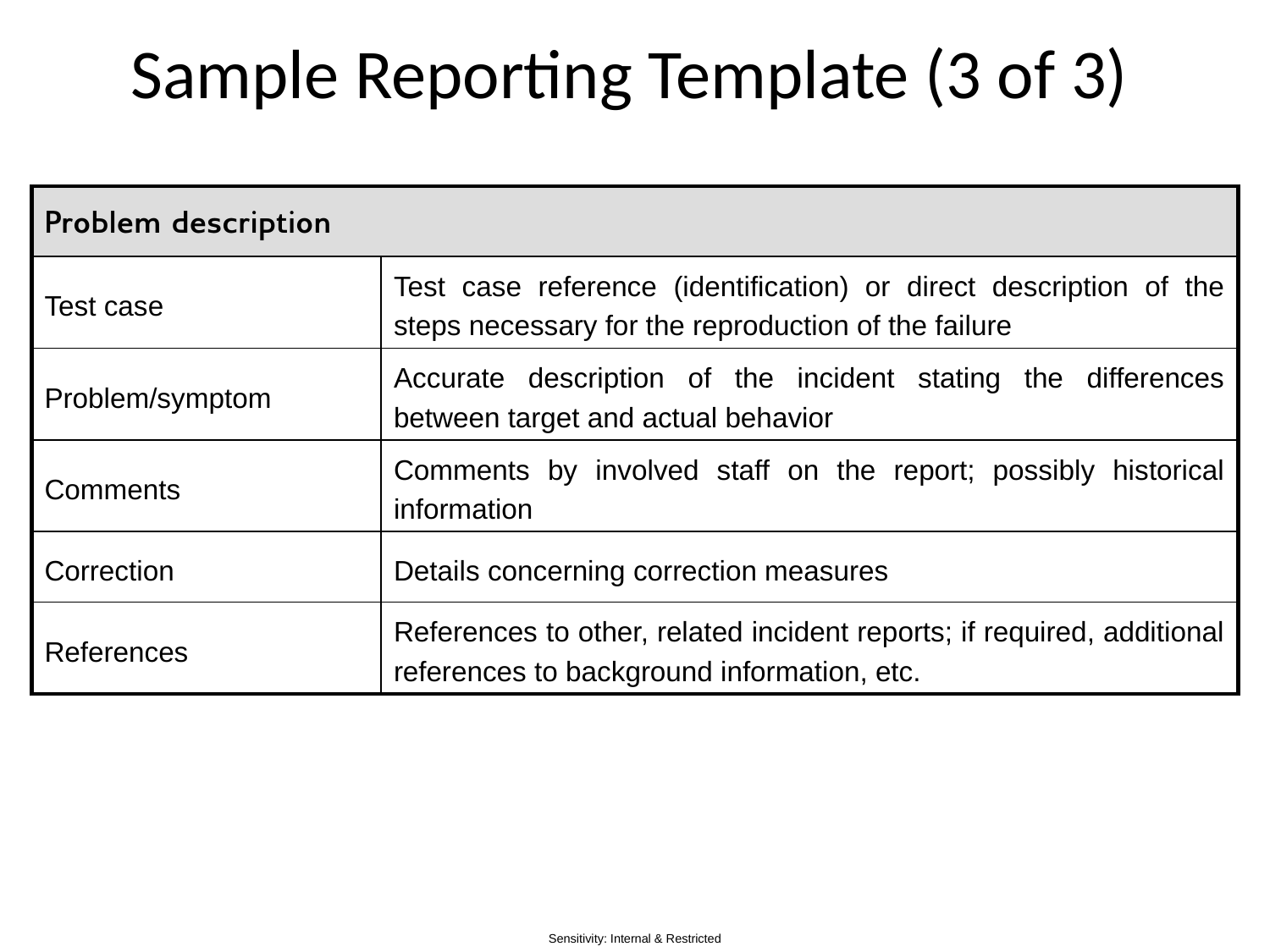

# Sample Reporting Template (3 of 3)
| Problem description |  |
| --- | --- |
| Test case | Test case reference (identification) or direct description of the steps necessary for the reproduction of the failure |
| Problem/symptom | Accurate description of the incident stating the differences between target and actual behavior |
| Comments | Comments by involved staff on the report; possibly historical information |
| Correction | Details concerning correction measures |
| References | References to other, related incident reports; if required, additional references to background information, etc. |